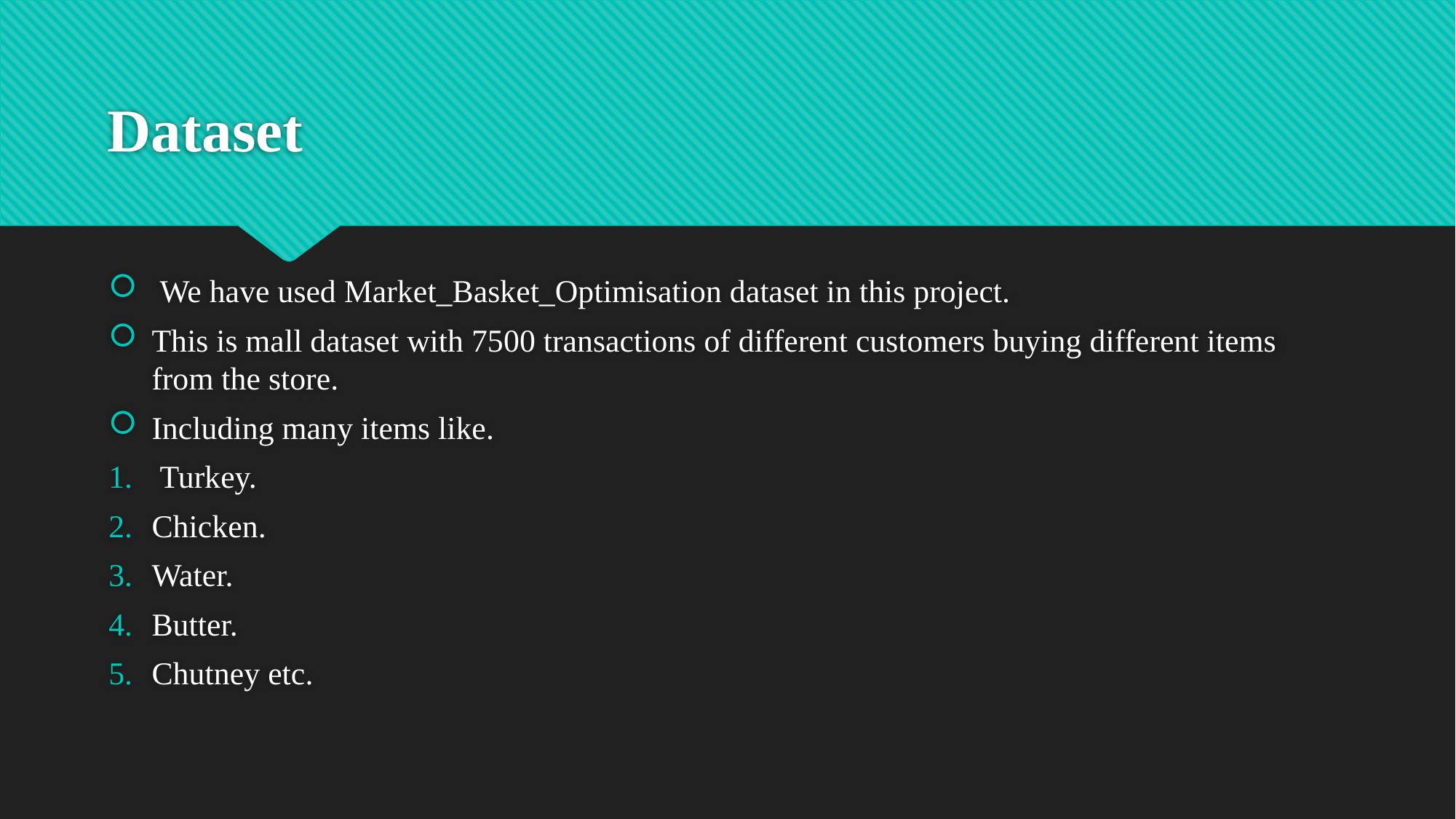

# Dataset
 We have used Market_Basket_Optimisation dataset in this project.
This is mall dataset with 7500 transactions of different customers buying different items from the store.
Including many items like.
 Turkey.
Chicken.
Water.
Butter.
Chutney etc.